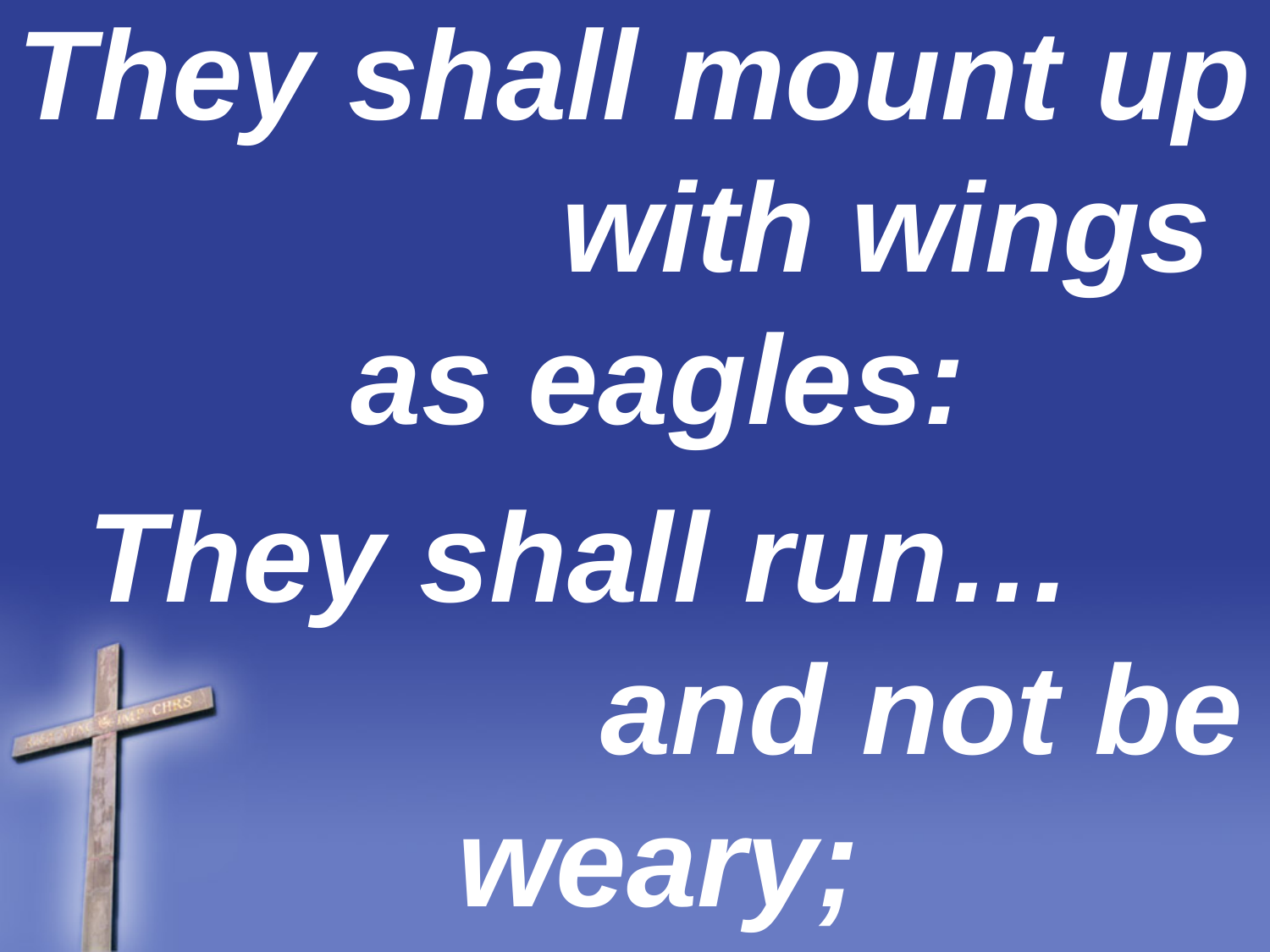

They shall mount up              with wings as eagles:
  They shall run…                     and not be weary;